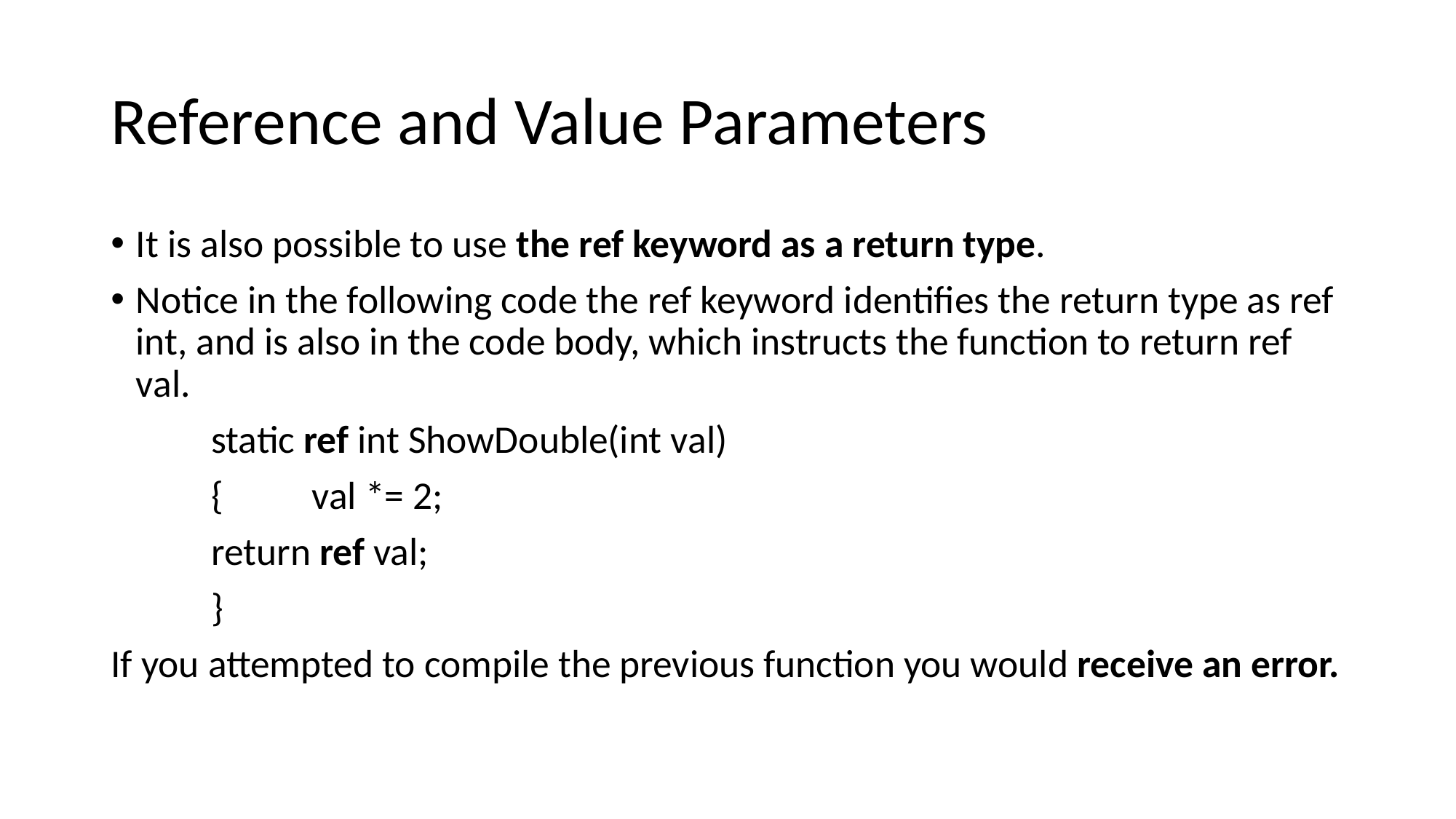

# Reference and Value Parameters
It is also possible to use the ref keyword as a return type.
Notice in the following code the ref keyword identifies the return type as ref int, and is also in the code body, which instructs the function to return ref val.
	static ref int ShowDouble(int val)
	{	val *= 2;
		return ref val;
	}
If you attempted to compile the previous function you would receive an error.